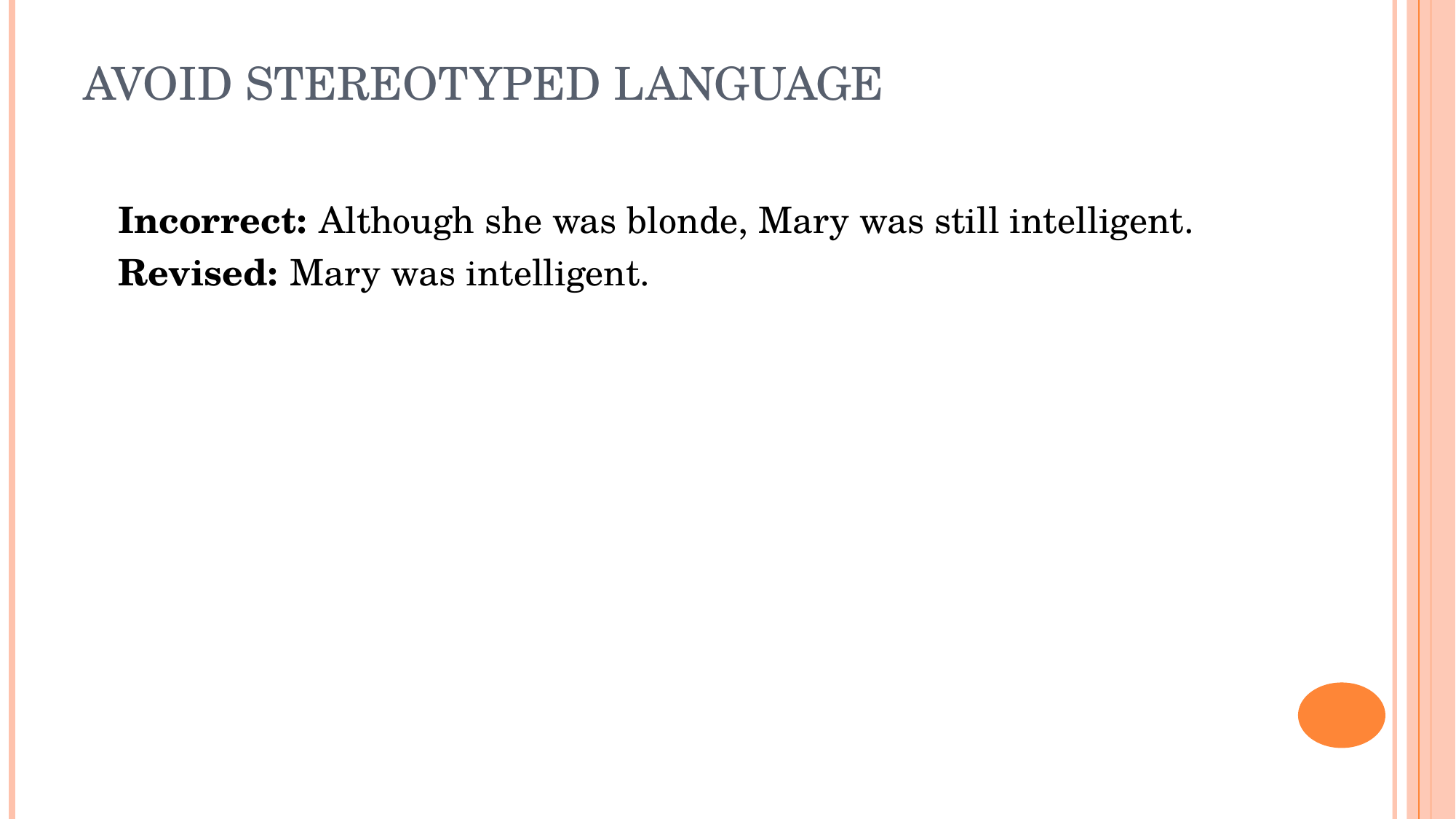

# Avoid Stereotyped Language
Incorrect: Although she was blonde, Mary was still intelligent.
Revised: Mary was intelligent.